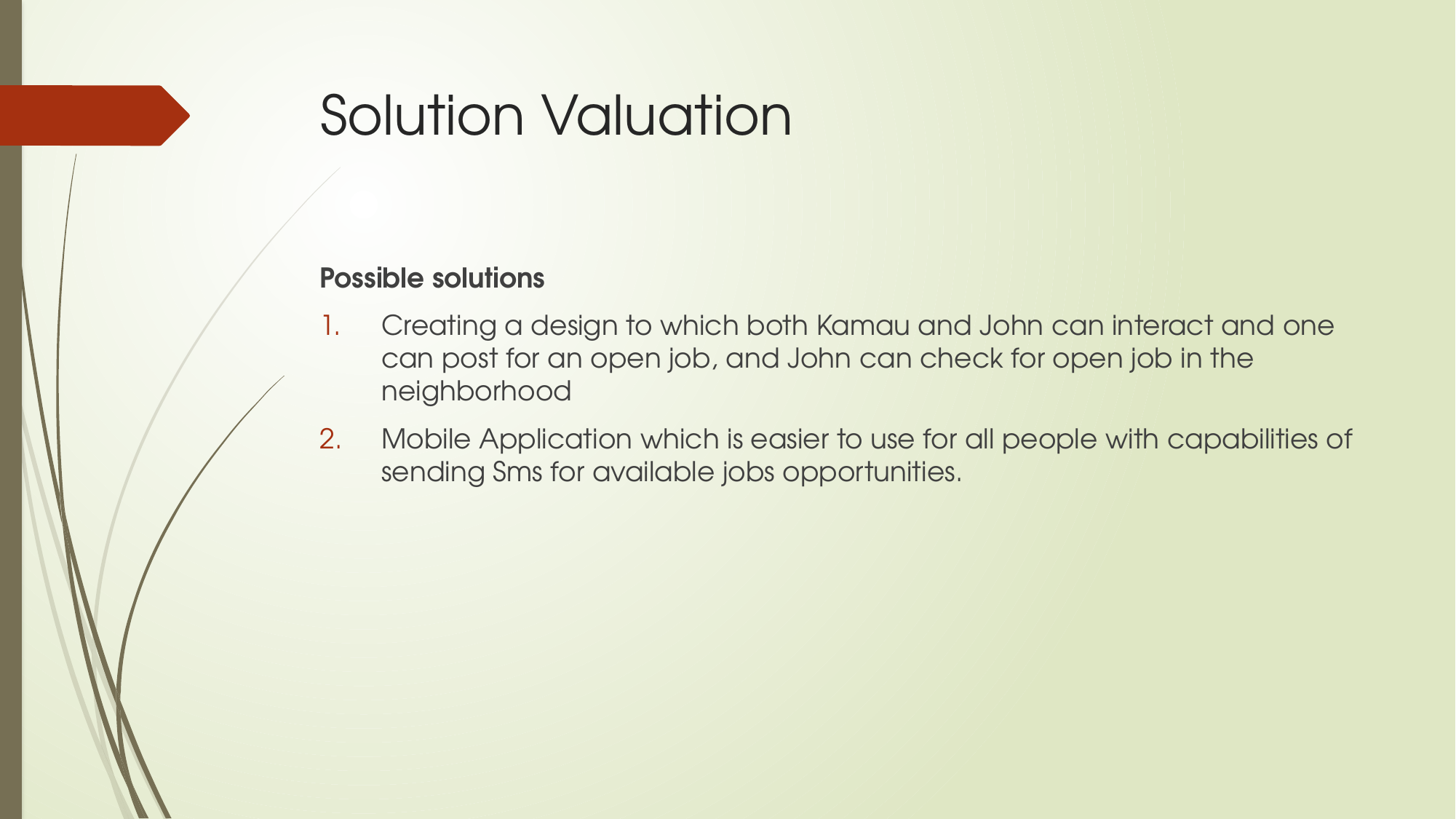

# Solution Valuation
Possible solutions
Creating a design to which both Kamau and John can interact and one can post for an open job, and John can check for open job in the neighborhood
Mobile Application which is easier to use for all people with capabilities of sending Sms for available jobs opportunities.